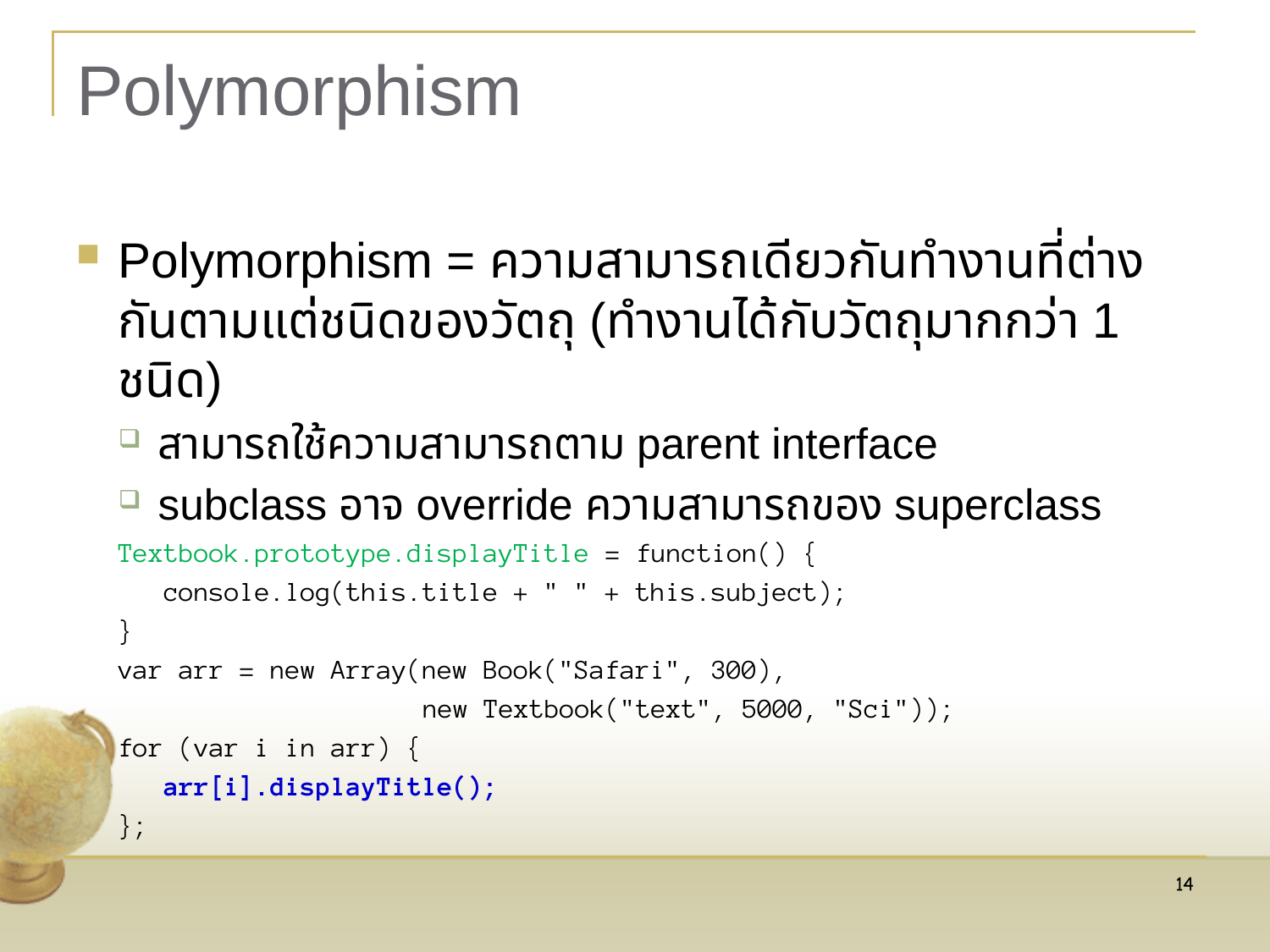

# Polymorphism
Polymorphism = ความสามารถเดียวกันทำงานที่ต่างกันตามแต่ชนิดของวัตถุ (ทำงานได้กับวัตถุมากกว่า 1 ชนิด)
สามารถใช้ความสามารถตาม parent interface
subclass อาจ override ความสามารถของ superclass
Textbook.prototype.displayTitle = function() {
   console.log(this.title + " " + this.subject);
}
var arr = new Array(new Book("Safari", 300),
                    new Textbook("text", 5000, "Sci"));
for (var i in arr) {
   arr[i].displayTitle();
};
14